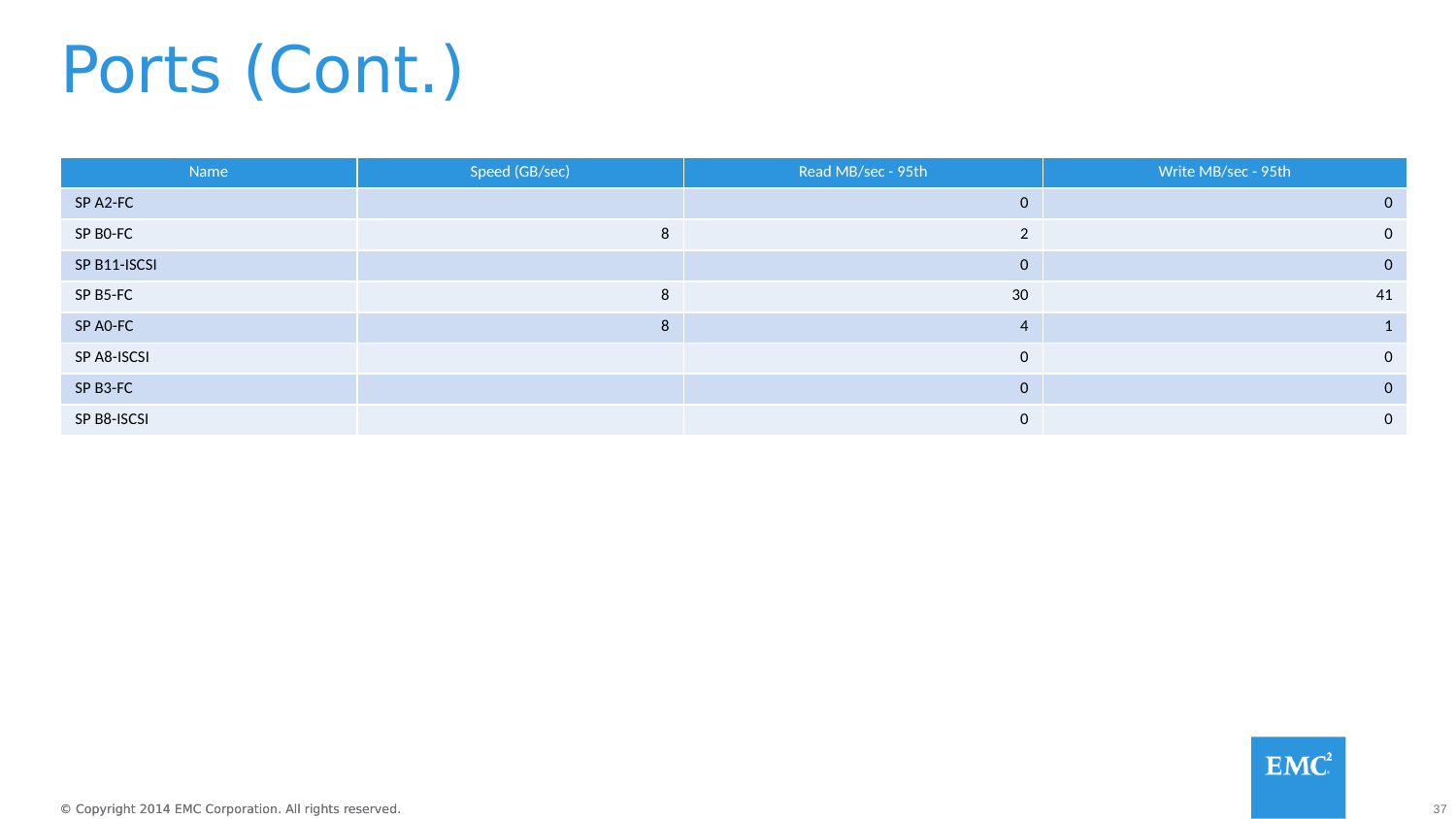

# Ports (Cont.)
| Name | Speed (GB/sec) | Read MB/sec - 95th | Write MB/sec - 95th |
| --- | --- | --- | --- |
| SP A2-FC |  | 0 | 0 |
| SP B0-FC | 8 | 2 | 0 |
| SP B11-ISCSI |  | 0 | 0 |
| SP B5-FC | 8 | 30 | 41 |
| SP A0-FC | 8 | 4 | 1 |
| SP A8-ISCSI |  | 0 | 0 |
| SP B3-FC |  | 0 | 0 |
| SP B8-ISCSI |  | 0 | 0 |